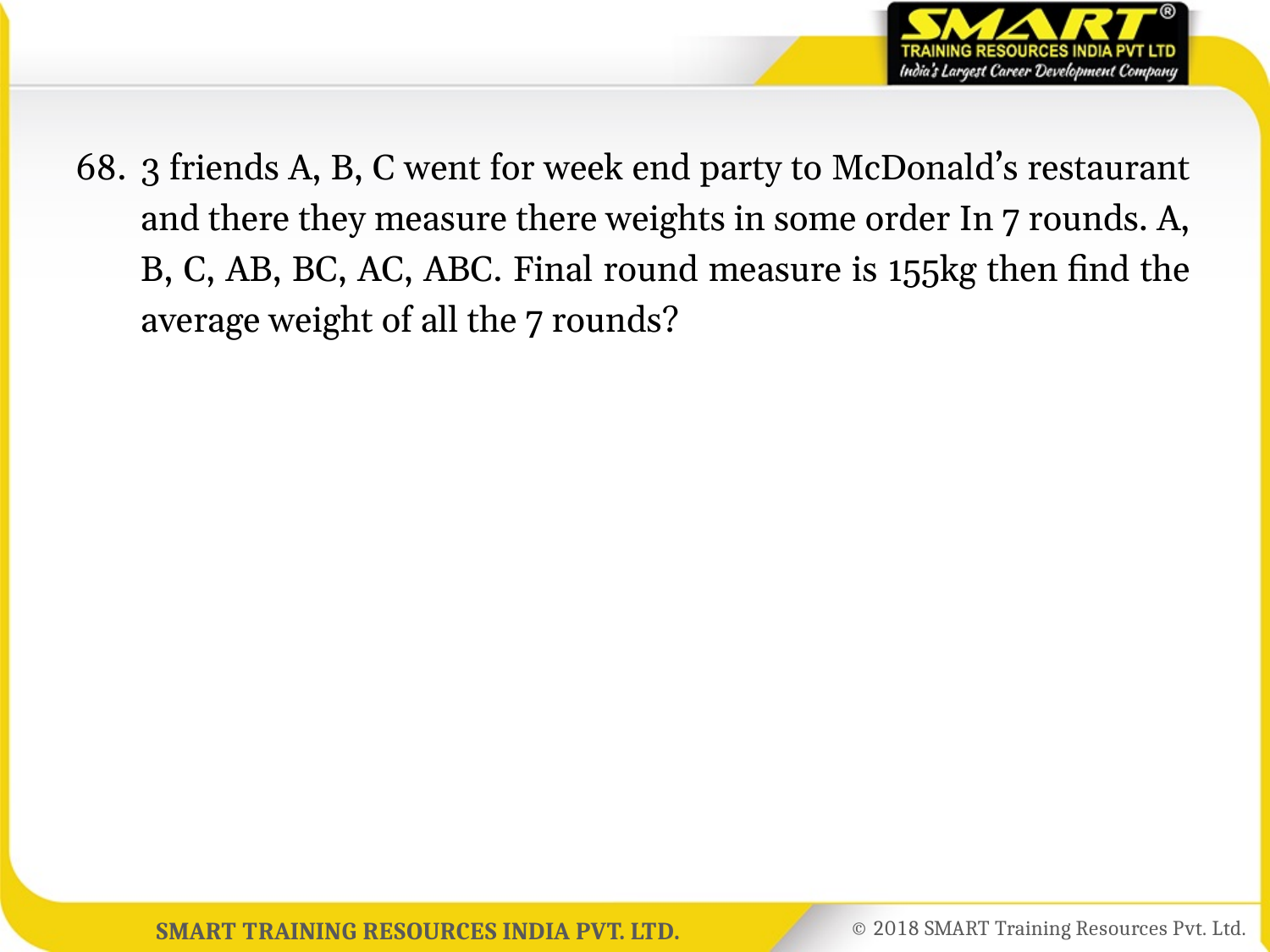

68.	3 friends A, B, C went for week end party to McDonald’s restaurant and there they measure there weights in some order In 7 rounds. A, B, C, AB, BC, AC, ABC. Final round measure is 155kg then find the average weight of all the 7 rounds?